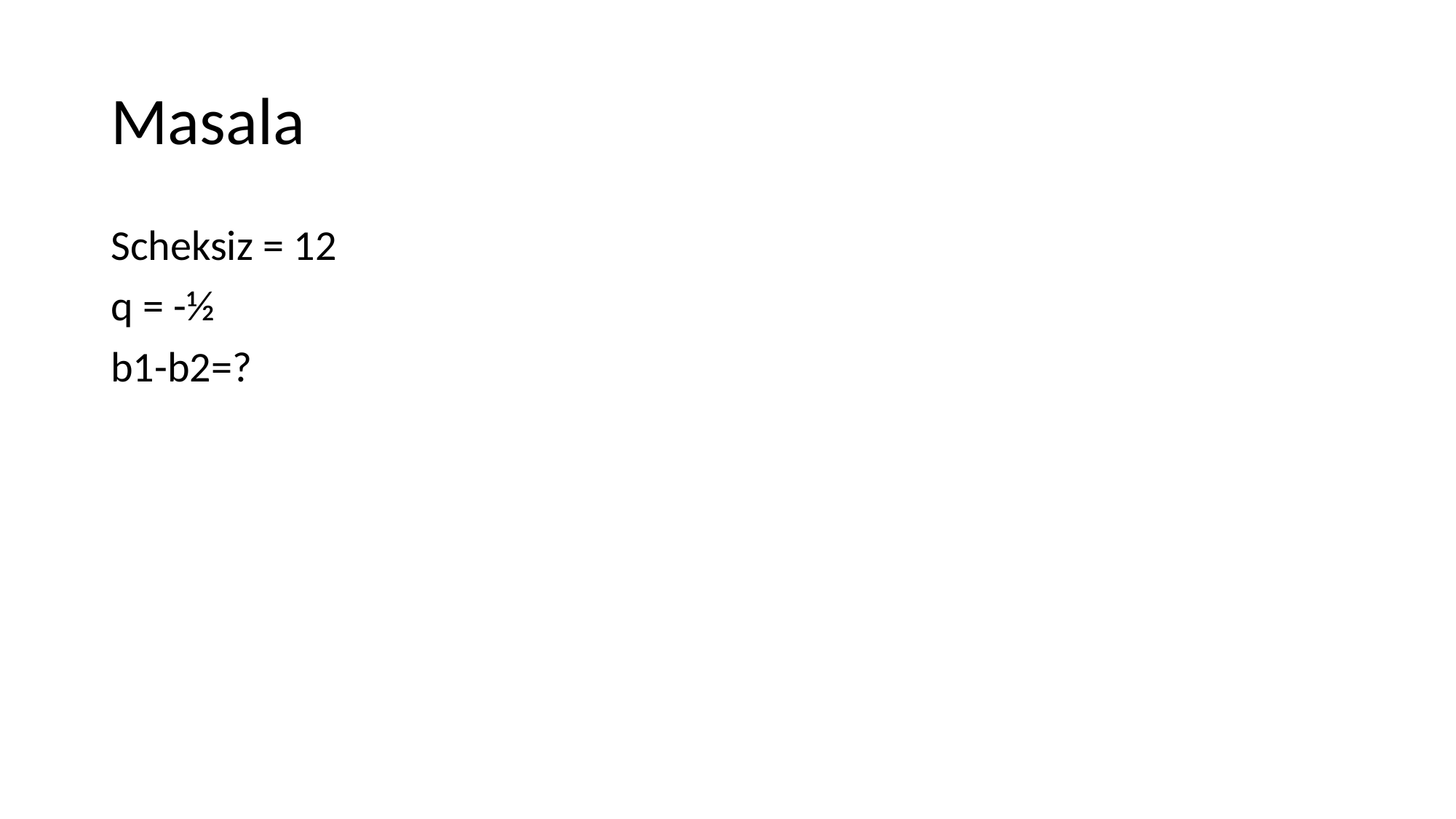

# Masala
Scheksiz = 12
q = -½
b1-b2=?